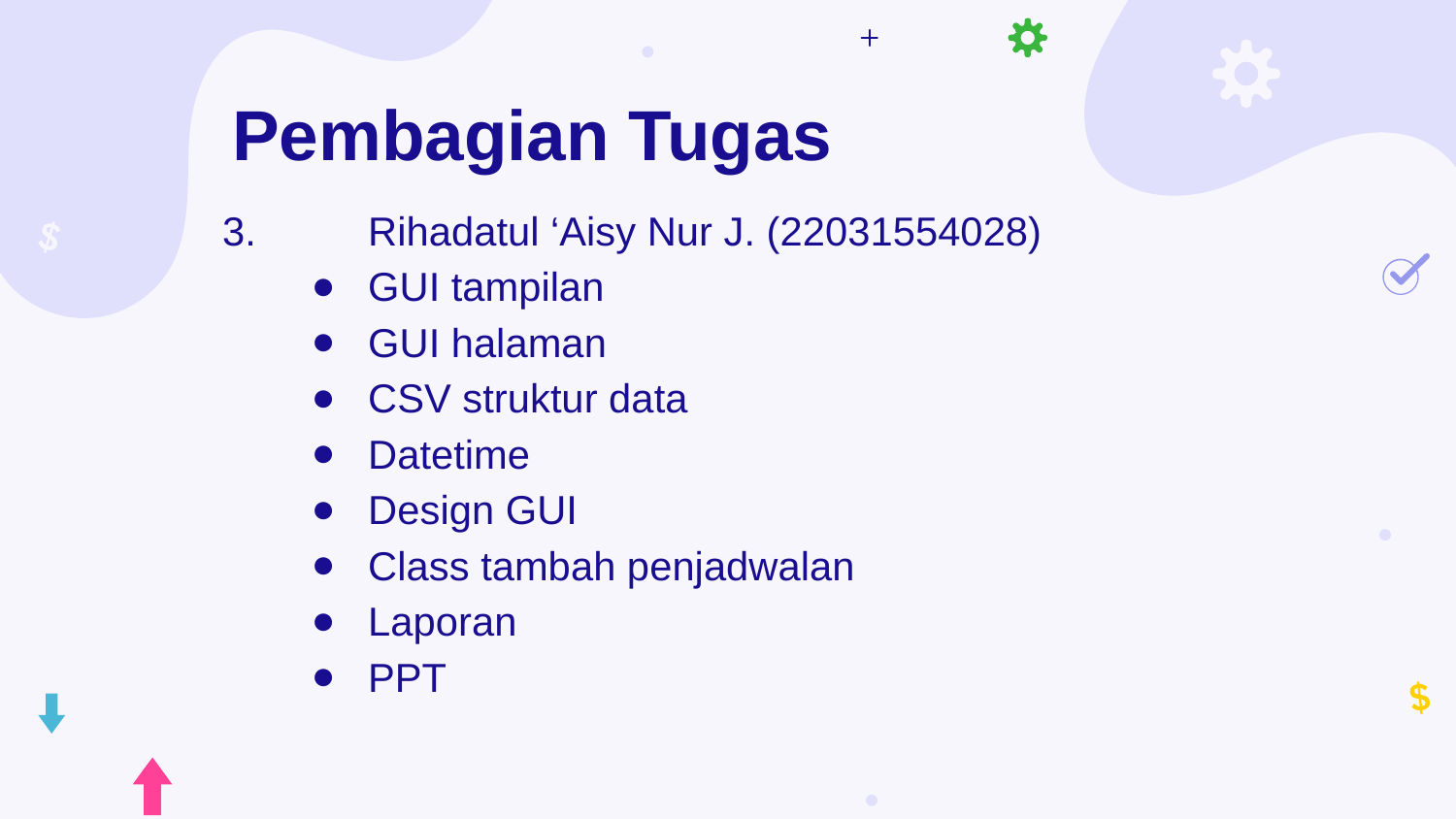

# Pembagian Tugas
3. 	Rihadatul ‘Aisy Nur J. (22031554028)
GUI tampilan
GUI halaman
CSV struktur data
Datetime
Design GUI
Class tambah penjadwalan
Laporan
PPT